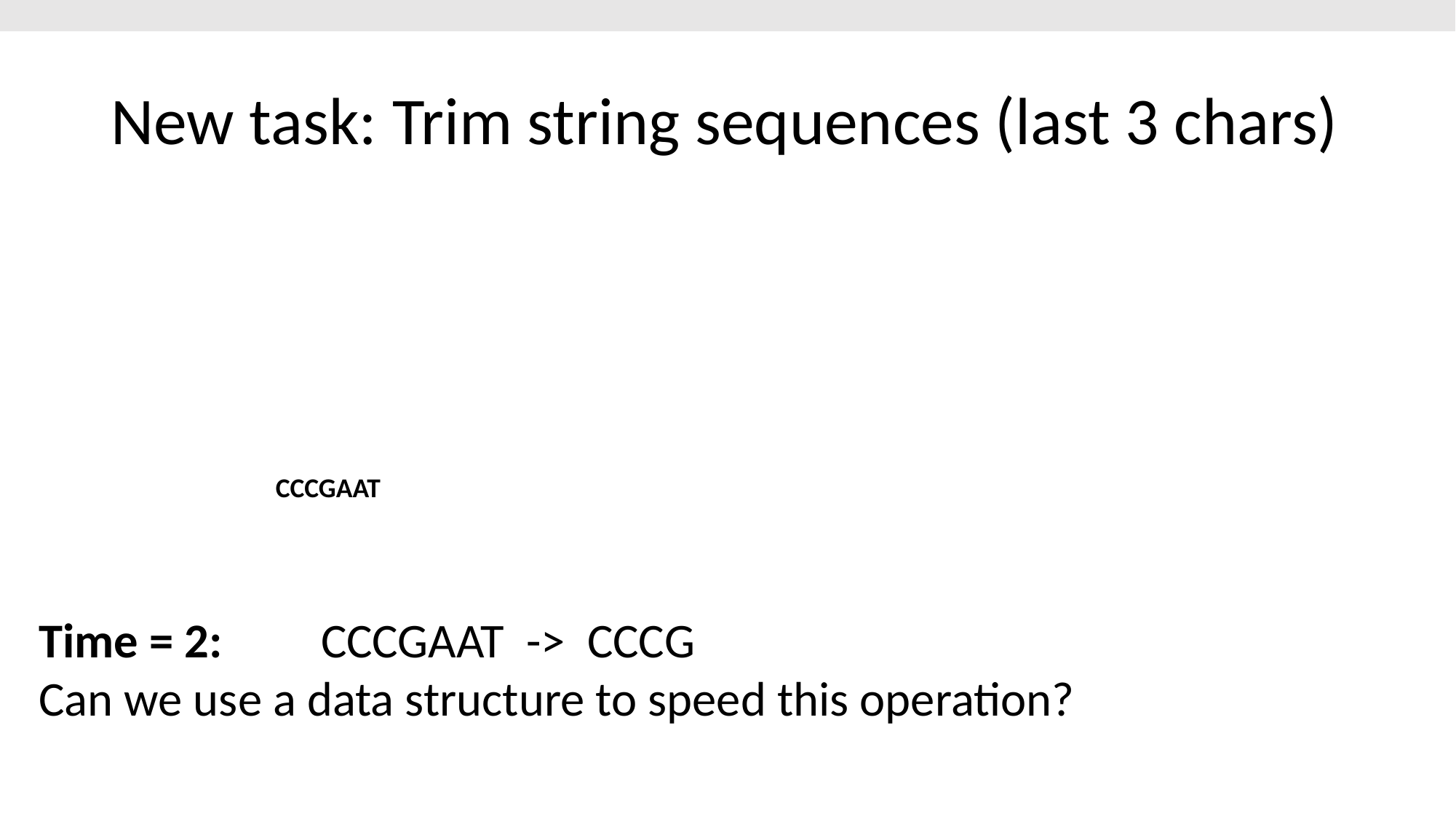

# New task: Trim string sequences (last 3 chars)
CCCGAAT
Time = 2:         CCCGAAT  ->  CCCG
Can we use a data structure to speed this operation?